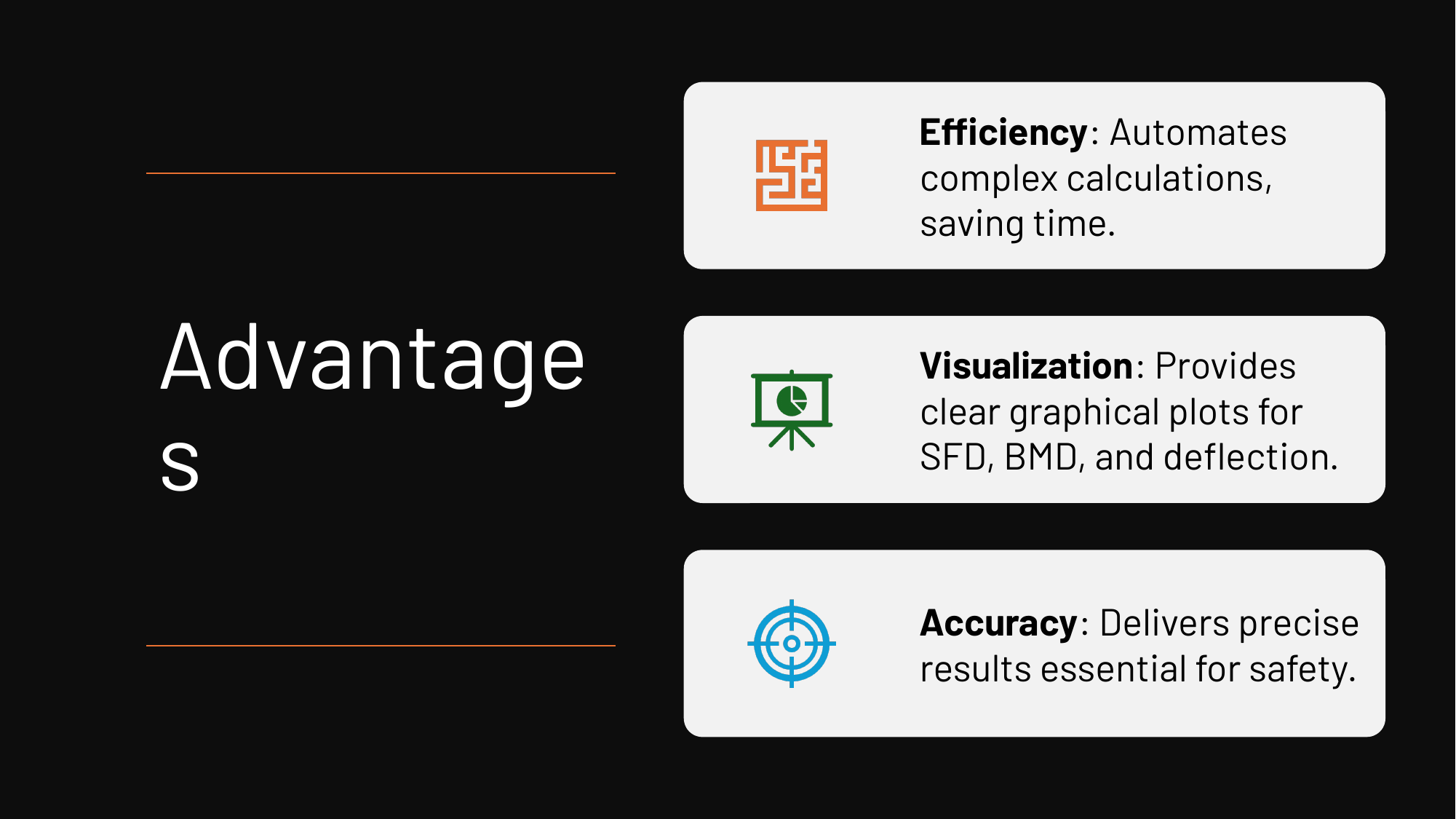

Efficiency: Automates complex calculations, saving time.
Visualization: Provides clear graphical plots for SFD, BMD, and deflection.
Accuracy: Delivers precise results essential for safety.
# Advantages